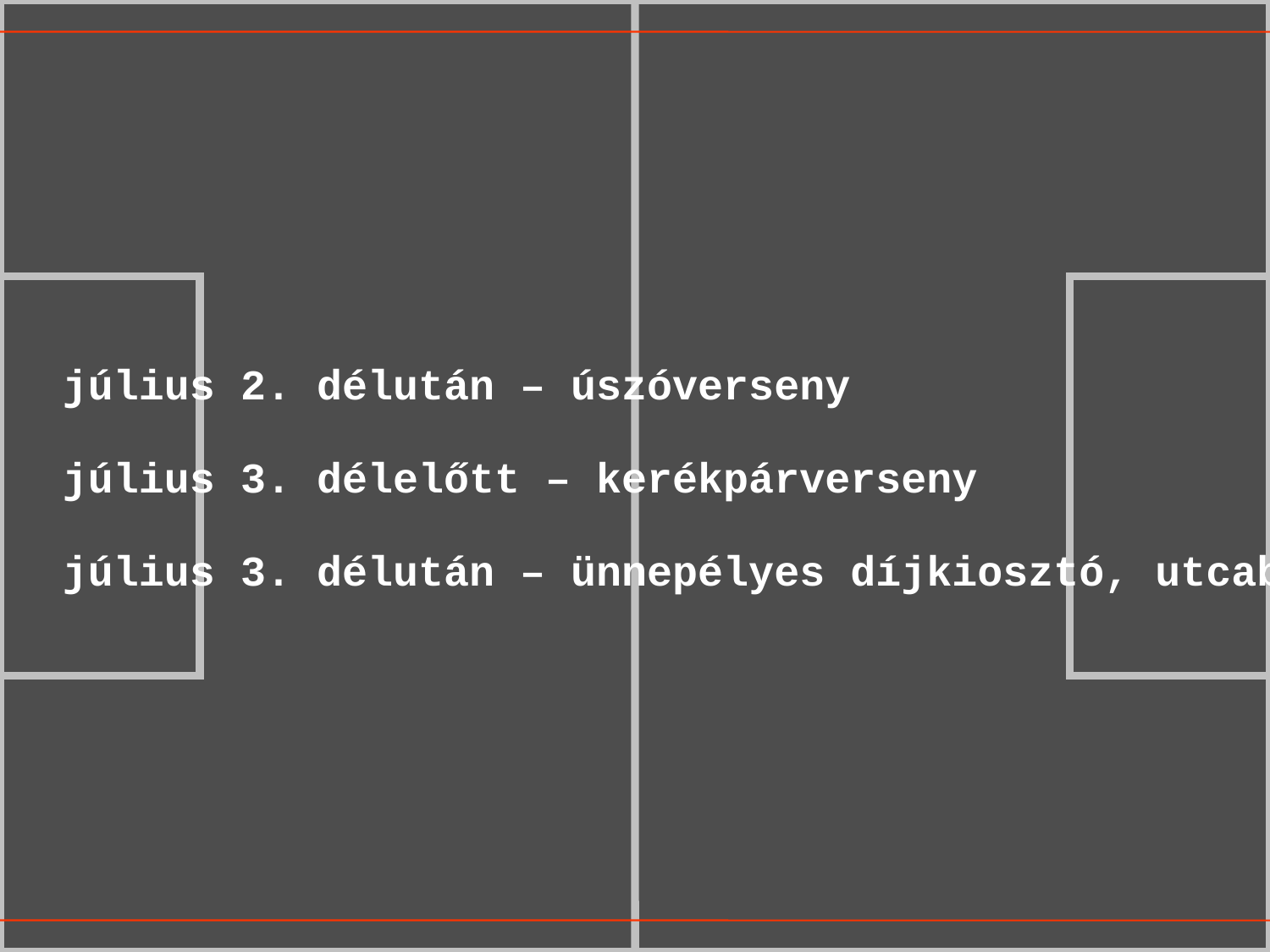

július 2. délután – úszóverseny
július 3. délelőtt – kerékpárverseny
július 3. délután – ünnepélyes díjkiosztó, utcabál